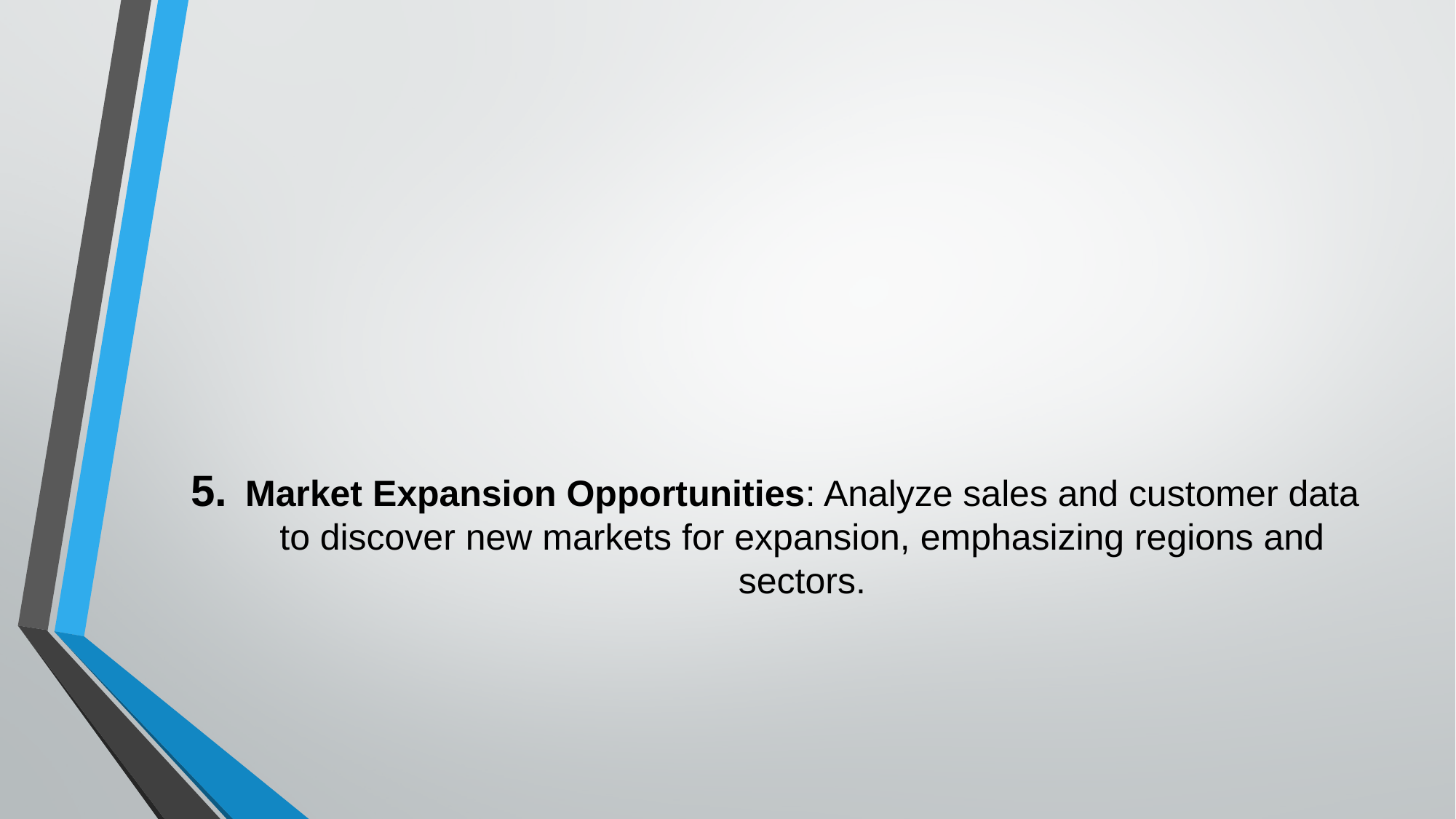

Market Expansion Opportunities: Analyze sales and customer data to discover new markets for expansion, emphasizing regions and sectors.